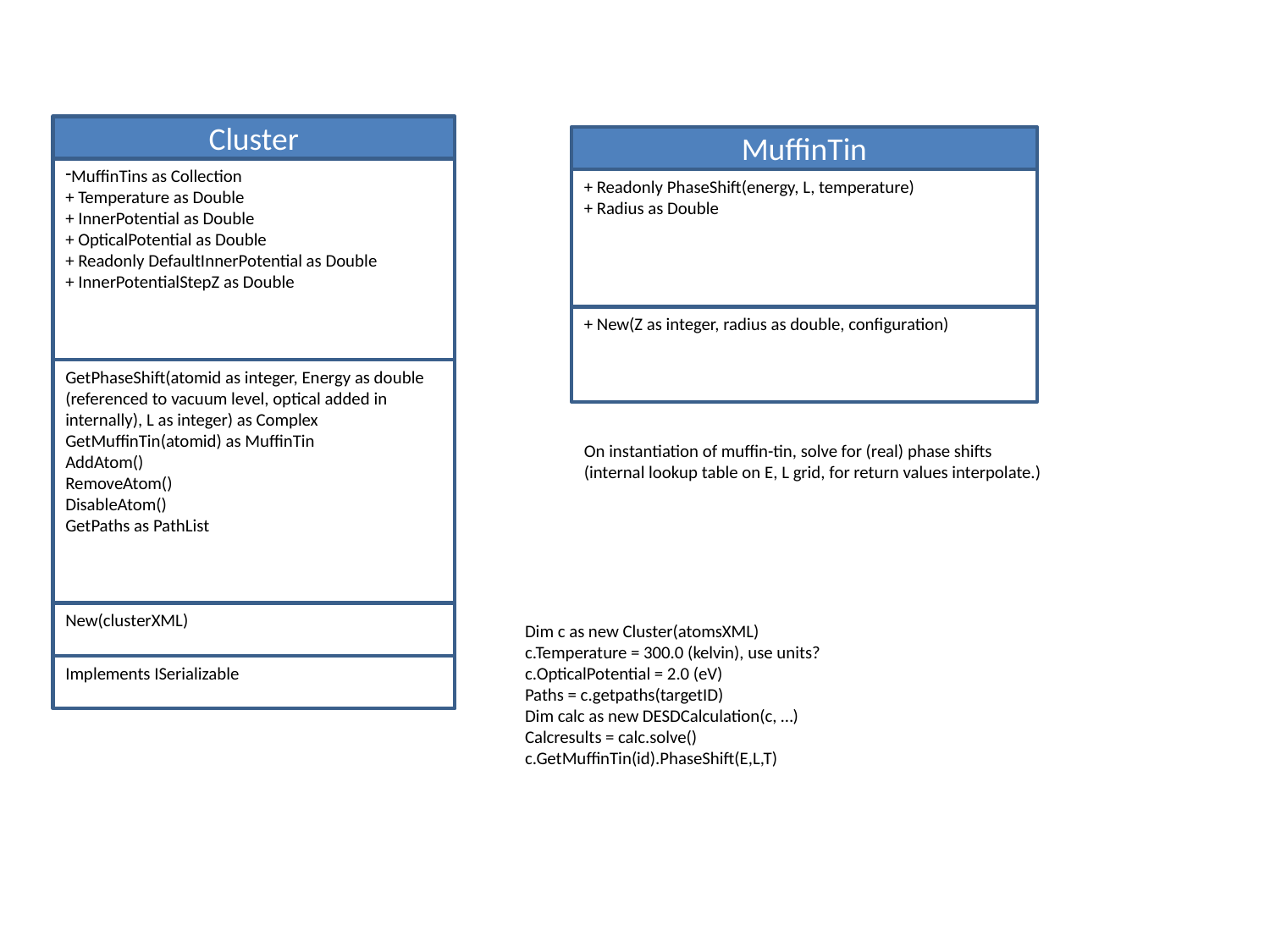

Cluster
MuffinTin
MuffinTins as Collection
+ Temperature as Double
+ InnerPotential as Double
+ OpticalPotential as Double
+ Readonly DefaultInnerPotential as Double
+ InnerPotentialStepZ as Double
+ Readonly PhaseShift(energy, L, temperature)
+ Radius as Double

+ New(Z as integer, radius as double, configuration)

GetPhaseShift(atomid as integer, Energy as double (referenced to vacuum level, optical added in internally), L as integer) as Complex
GetMuffinTin(atomid) as MuffinTin
AddAtom()
RemoveAtom()
DisableAtom()
GetPaths as PathList

On instantiation of muffin-tin, solve for (real) phase shifts (internal lookup table on E, L grid, for return values interpolate.)
New(clusterXML)
Dim c as new Cluster(atomsXML)
c.Temperature = 300.0 (kelvin), use units?
c.OpticalPotential = 2.0 (eV)
Paths = c.getpaths(targetID)
Dim calc as new DESDCalculation(c, …)
Calcresults = calc.solve()
c.GetMuffinTin(id).PhaseShift(E,L,T)

Implements ISerializable